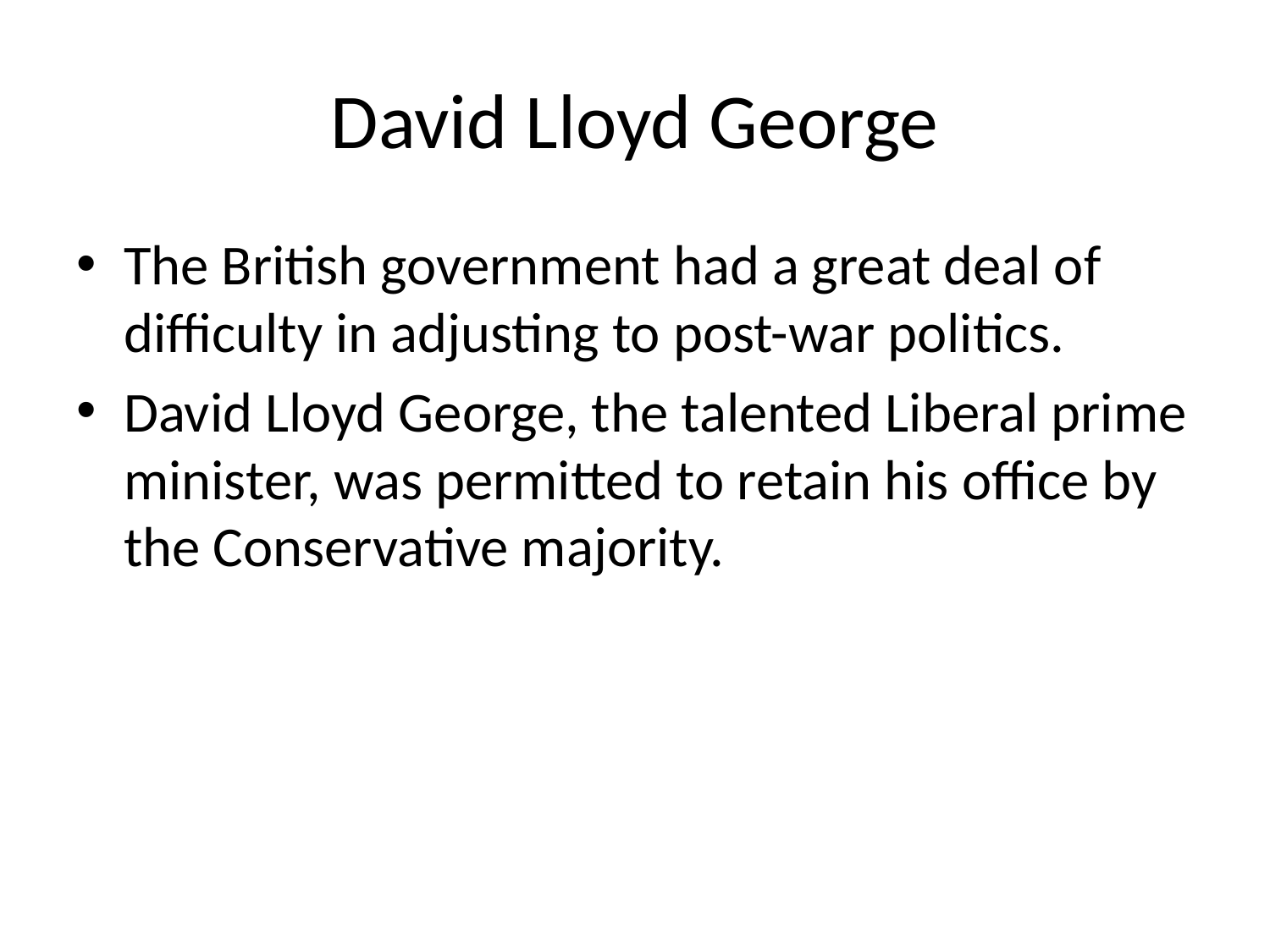

# David Lloyd George
The British government had a great deal of difficulty in adjusting to post-war politics.
David Lloyd George, the talented Liberal prime minister, was permitted to retain his office by the Conservative majority.